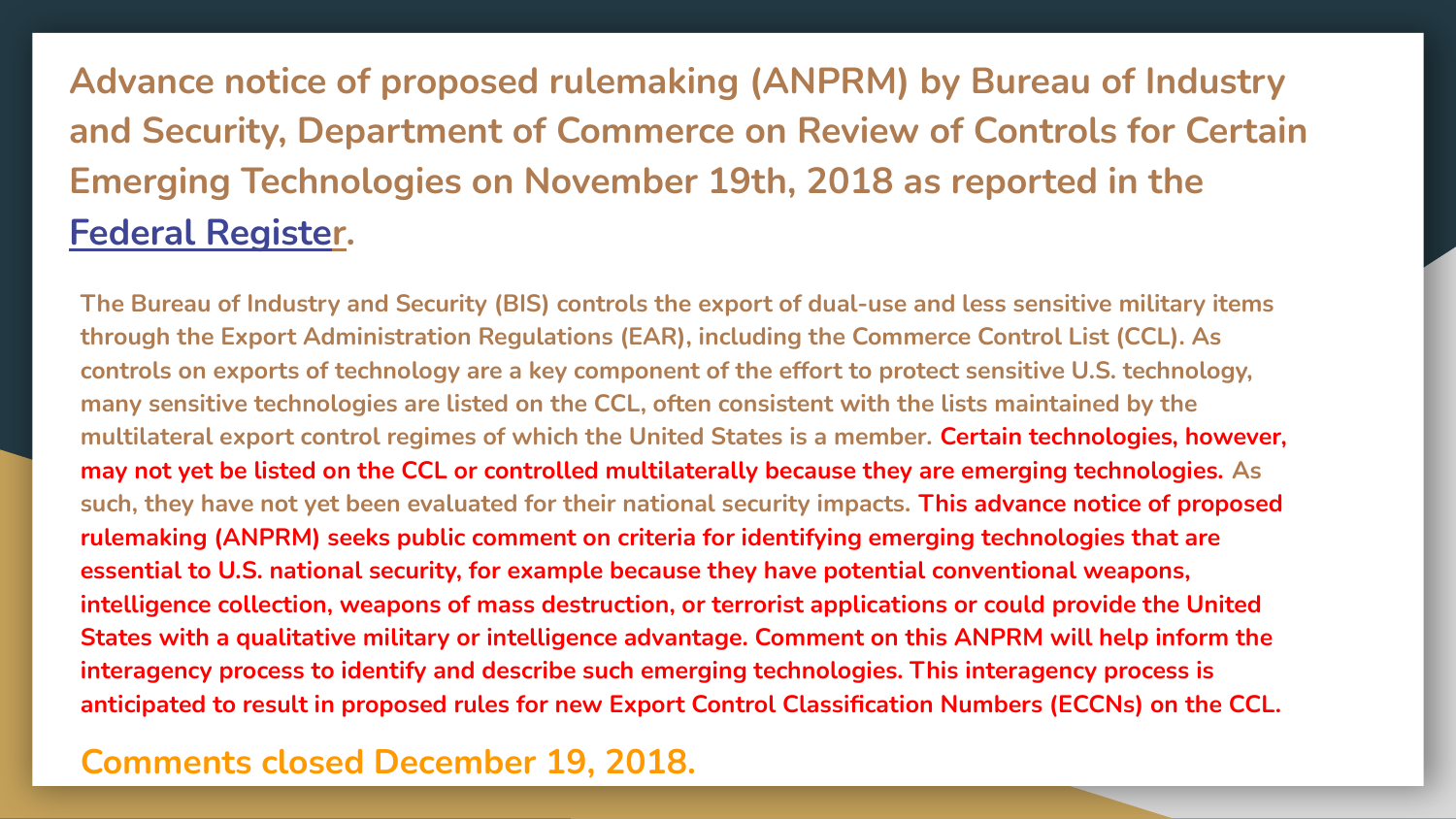

# Advance notice of proposed rulemaking (ANPRM) by Bureau of Industry and Security, Department of Commerce on Review of Controls for Certain Emerging Technologies on November 19th, 2018 as reported in the Federal Register.

The Bureau of Industry and Security (BIS) controls the export of dual-use and less sensitive military items through the Export Administration Regulations (EAR), including the Commerce Control List (CCL). As controls on exports of technology are a key component of the effort to protect sensitive U.S. technology, many sensitive technologies are listed on the CCL, often consistent with the lists maintained by the multilateral export control regimes of which the United States is a member. Certain technologies, however, may not yet be listed on the CCL or controlled multilaterally because they are emerging technologies. As such, they have not yet been evaluated for their national security impacts. This advance notice of proposed rulemaking (ANPRM) seeks public comment on criteria for identifying emerging technologies that are essential to U.S. national security, for example because they have potential conventional weapons, intelligence collection, weapons of mass destruction, or terrorist applications or could provide the United States with a qualitative military or intelligence advantage. Comment on this ANPRM will help inform the interagency process to identify and describe such emerging technologies. This interagency process is anticipated to result in proposed rules for new Export Control Classification Numbers (ECCNs) on the CCL.

Comments closed December 19, 2018.